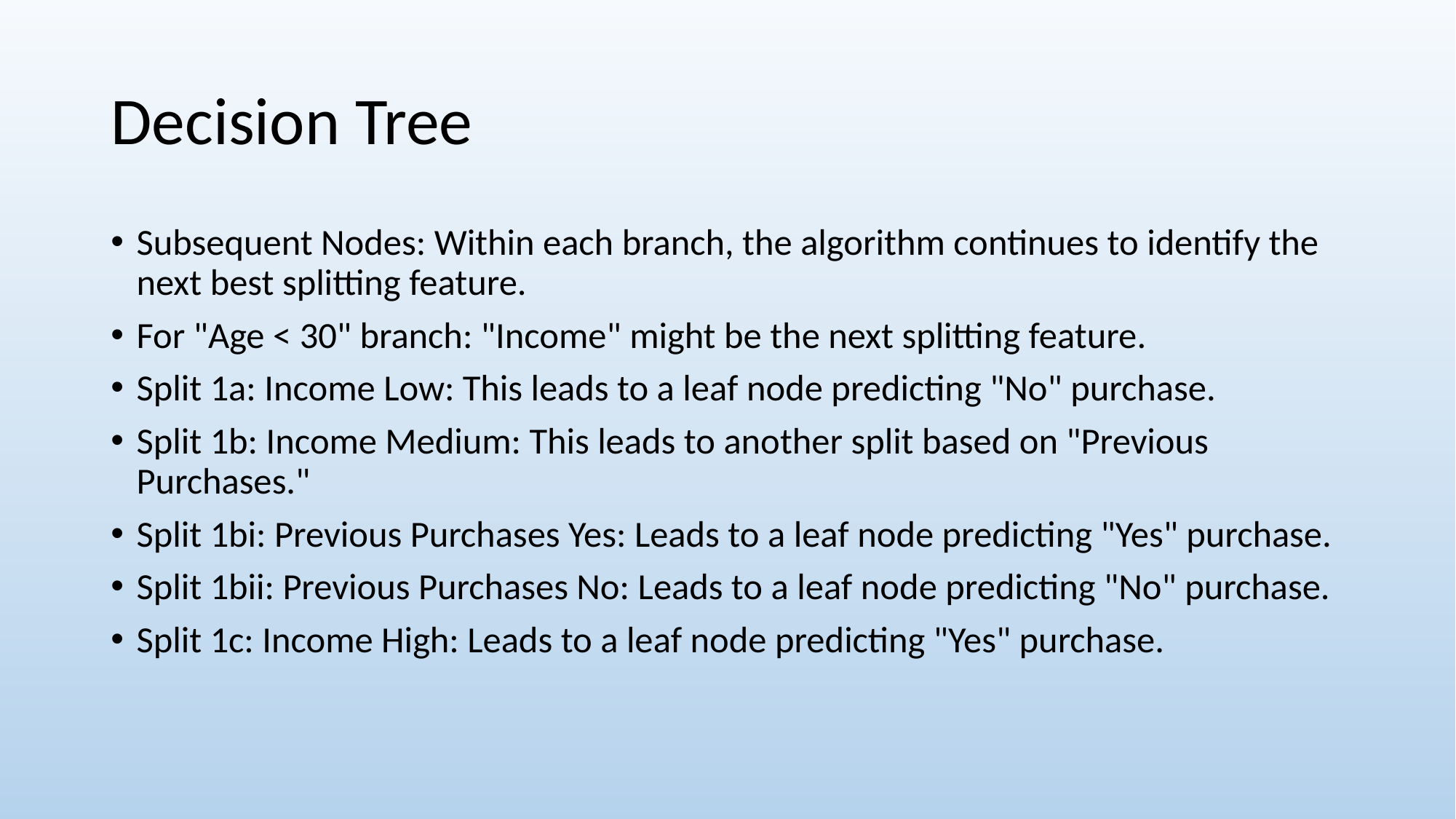

# Decision Tree
Subsequent Nodes: Within each branch, the algorithm continues to identify the next best splitting feature.
For "Age < 30" branch: "Income" might be the next splitting feature.
Split 1a: Income Low: This leads to a leaf node predicting "No" purchase.
Split 1b: Income Medium: This leads to another split based on "Previous Purchases."
Split 1bi: Previous Purchases Yes: Leads to a leaf node predicting "Yes" purchase.
Split 1bii: Previous Purchases No: Leads to a leaf node predicting "No" purchase.
Split 1c: Income High: Leads to a leaf node predicting "Yes" purchase.